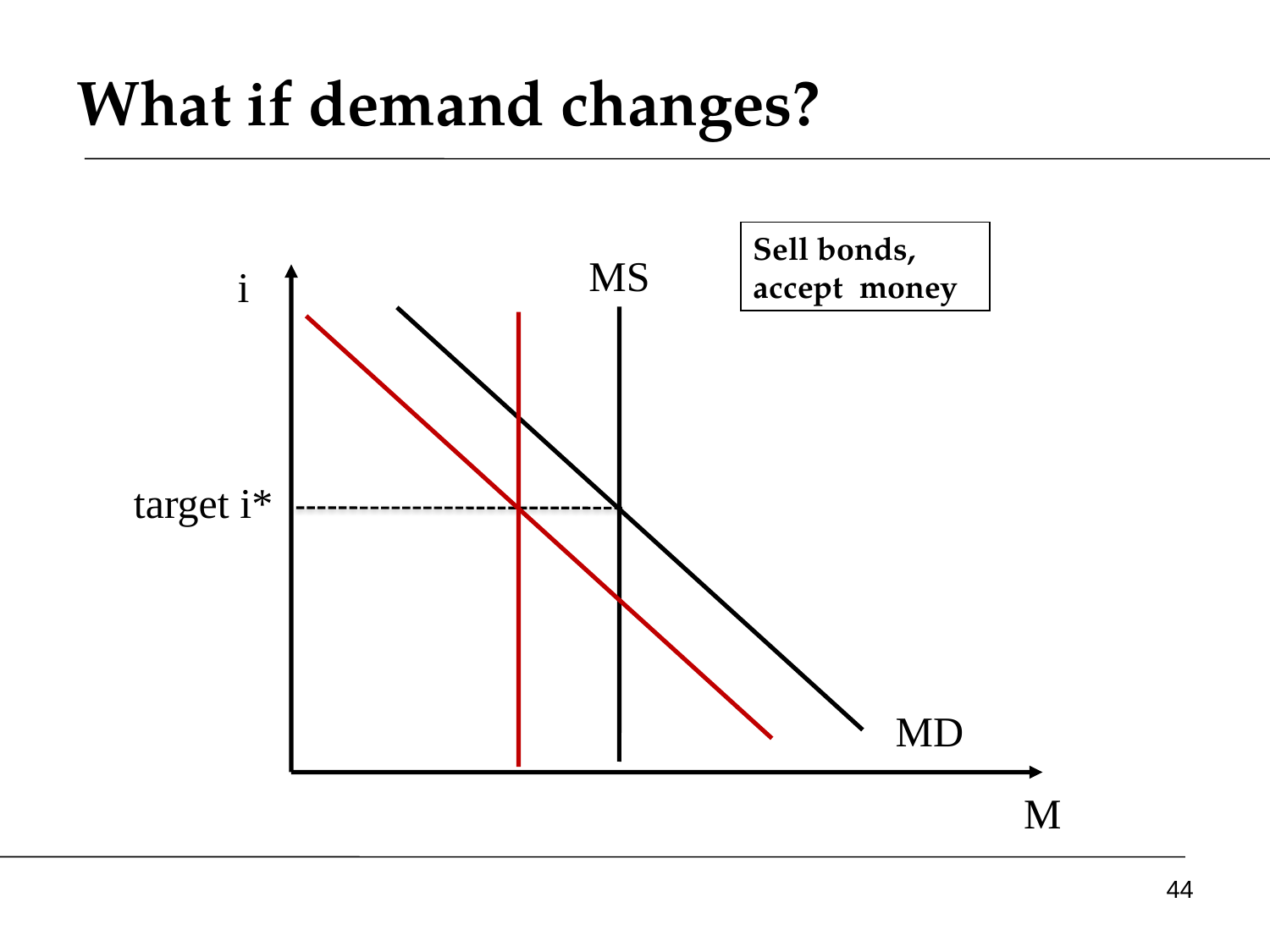

# What if demand changes?
Sell bonds, accept  money
MS
i

MD

M

target i*
44